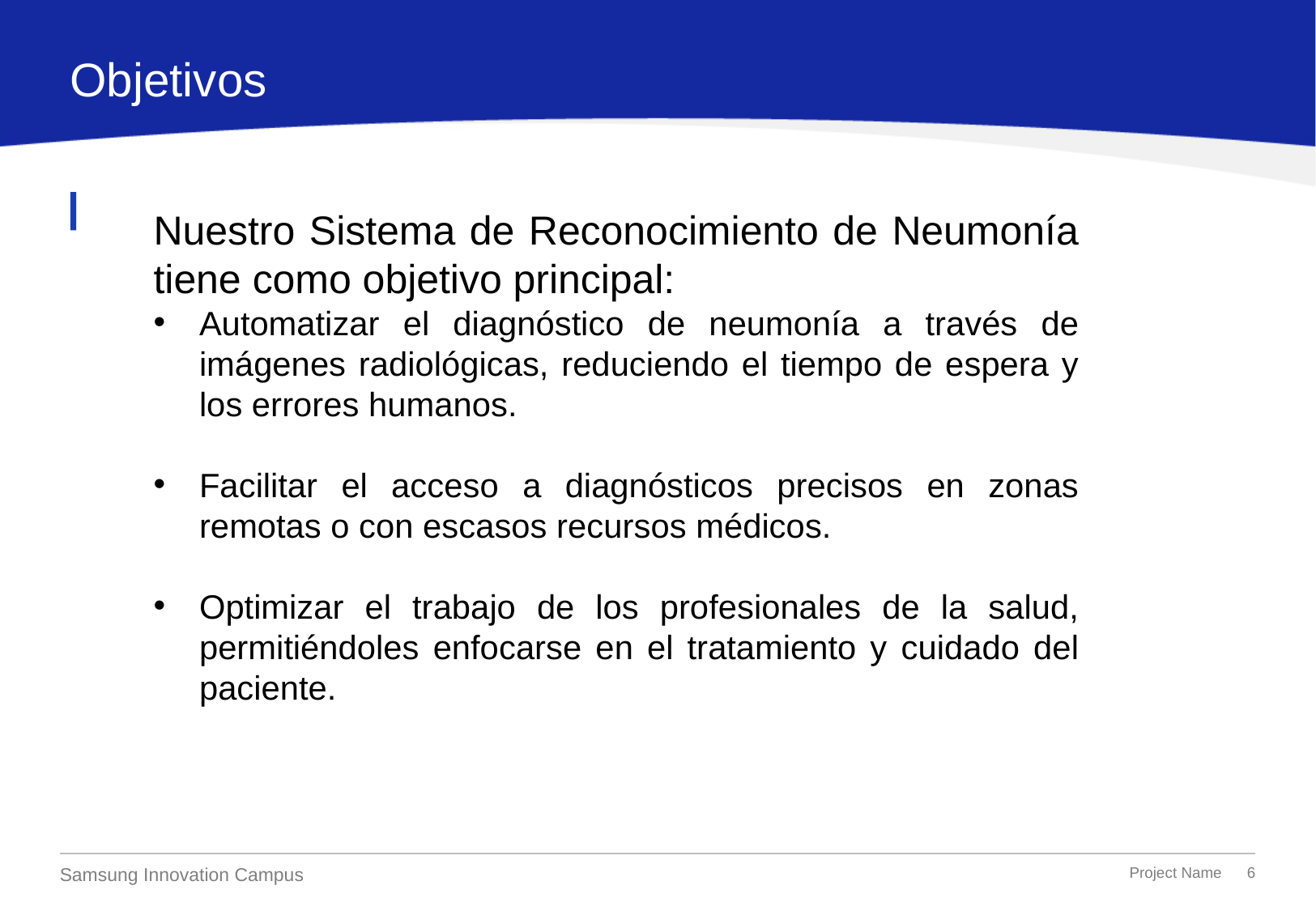

Objetivos

Nuestro Sistema de Reconocimiento de Neumonía tiene como objetivo principal:
Automatizar el diagnóstico de neumonía a través de imágenes radiológicas, reduciendo el tiempo de espera y los errores humanos.

Facilitar el acceso a diagnósticos precisos en zonas remotas o con escasos recursos médicos.

Optimizar el trabajo de los profesionales de la salud, permitiéndoles enfocarse en el tratamiento y cuidado del paciente.